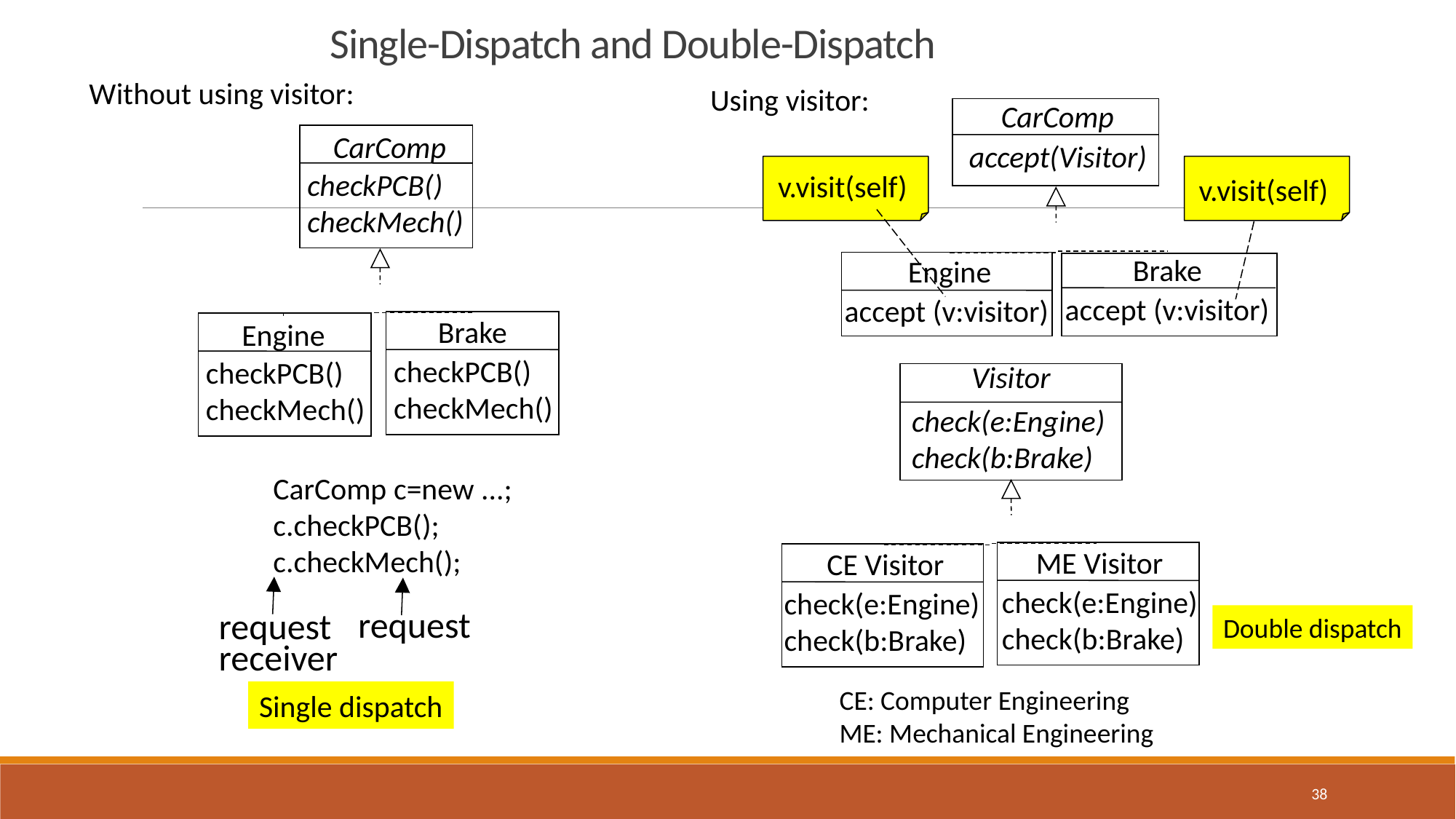

Single-Dispatch and Double-Dispatch
Without using visitor:
Using visitor:
CarComp

accept(Visitor)

v.visit(self)
v.visit(self)

Brake

Engine

accept (v:visitor)
accept (v:visitor)

Visitor

check(e:Engine)
check(b:Brake)

ME Visitor

   CE Visitor

check(e:Engine)
check(b:Brake)
check(e:Engine)
check(b:Brake)
CE: Computer Engineering
ME: Mechanical Engineering

CarComp

checkPCB()
checkMech()

Brake

Engine

checkPCB()
checkMech()
checkPCB()
checkMech()
CarComp c=new ...;
c.checkPCB();
c.checkMech();

request
receiver

request
Double dispatch
Single dispatch
38